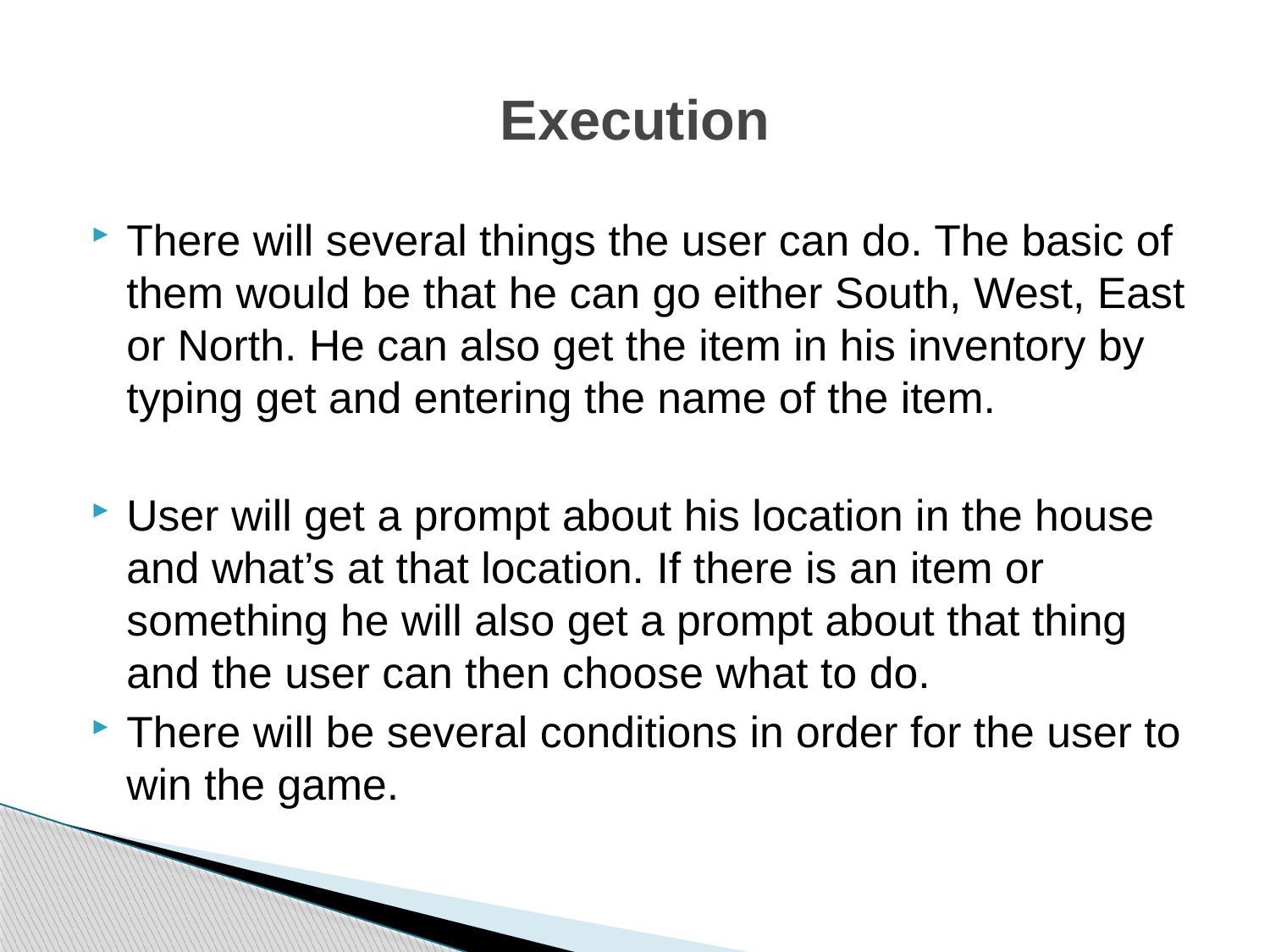

# Execution
There will several things the user can do. The basic of them would be that he can go either South, West, East or North. He can also get the item in his inventory by typing get and entering the name of the item.

User will get a prompt about his location in the house and what’s at that location. If there is an item or something he will also get a prompt about that thing and the user can then choose what to do.
There will be several conditions in order for the user to win the game.